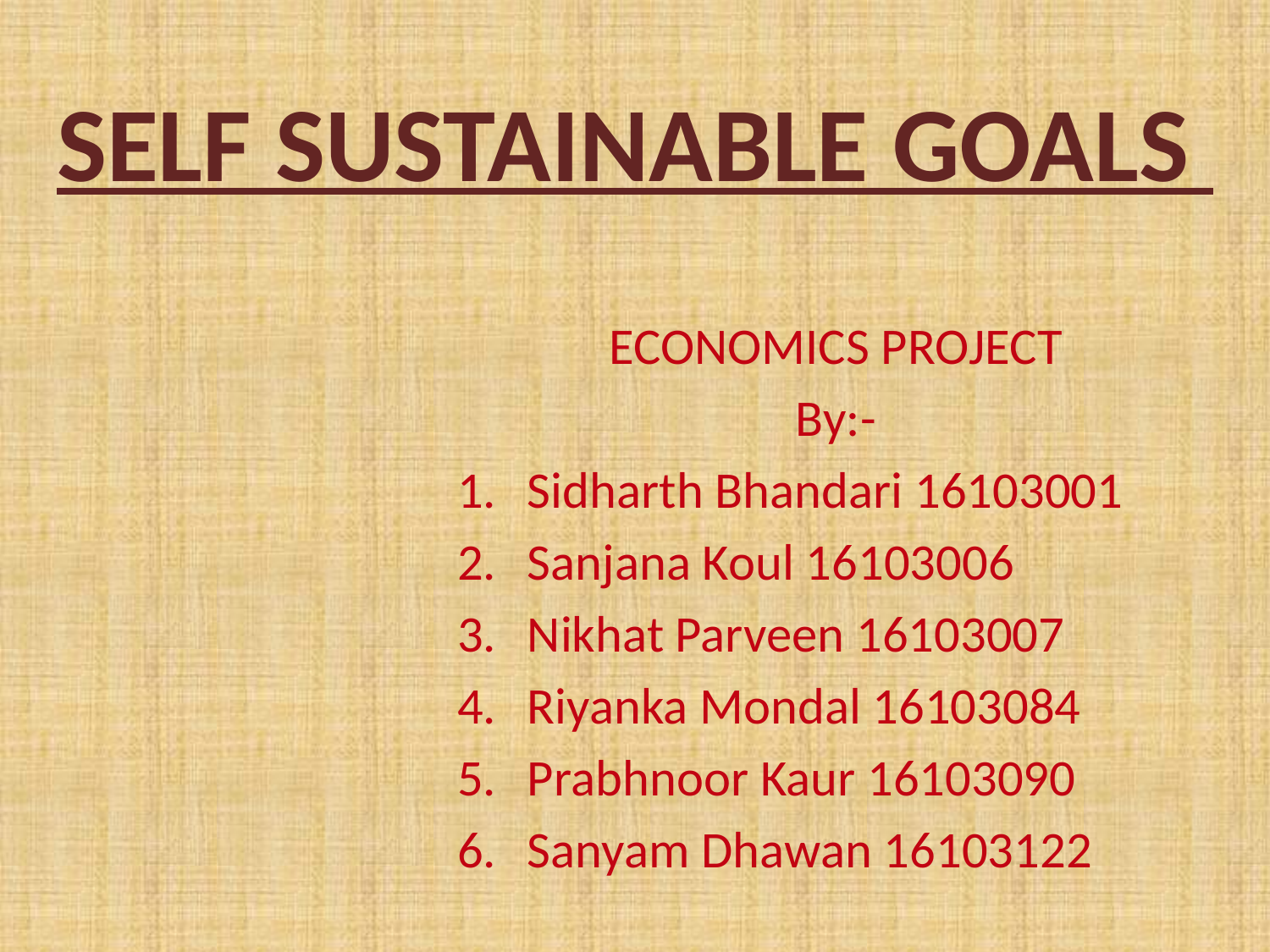

# SELF SUSTAINABLE GOALS
ECONOMICS PROJECT
By:-
Sidharth Bhandari 16103001
Sanjana Koul 16103006
Nikhat Parveen 16103007
Riyanka Mondal 16103084
Prabhnoor Kaur 16103090
Sanyam Dhawan 16103122